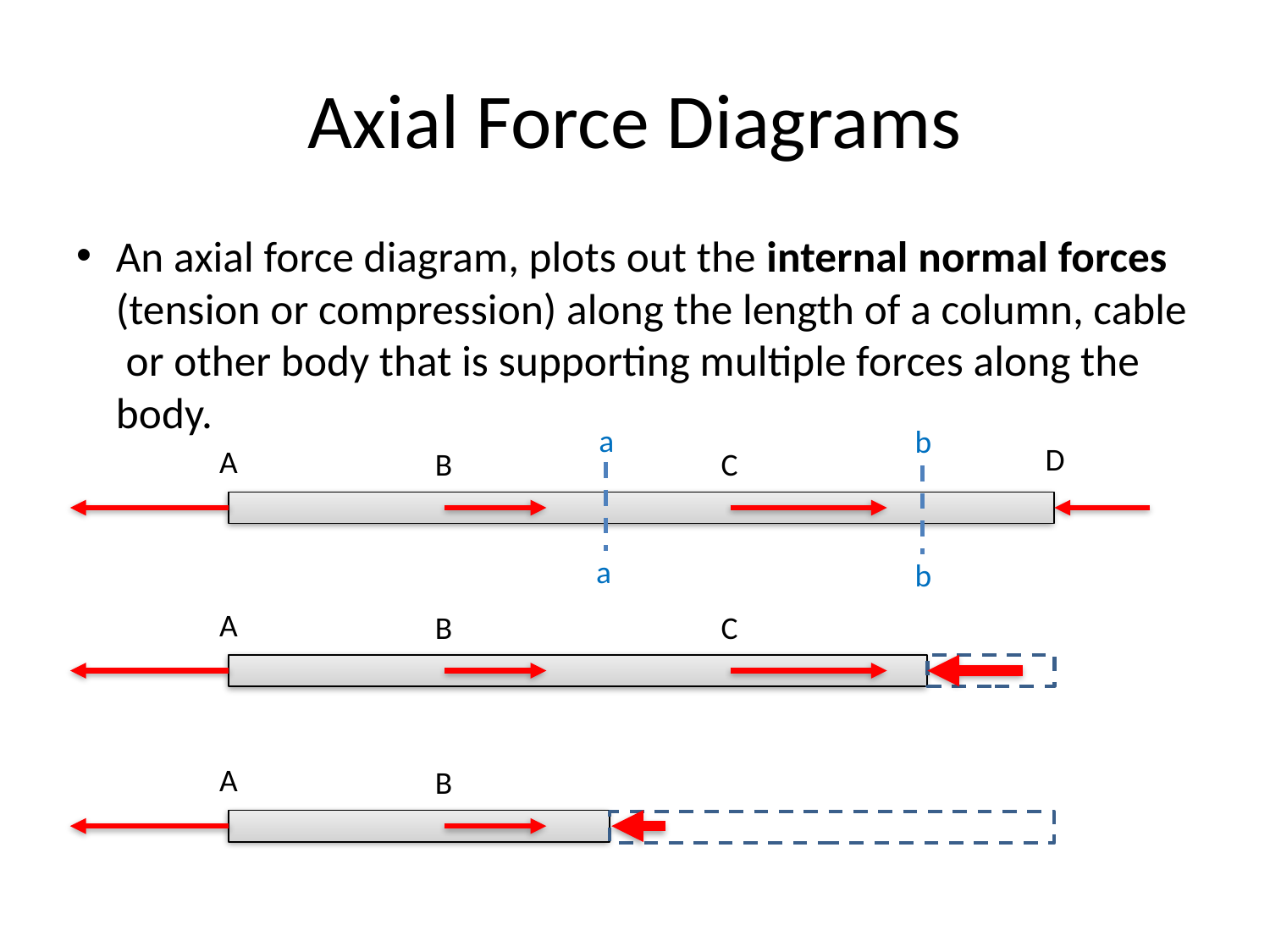

# Axial Force Diagrams
An axial force diagram, plots out the internal normal forces (tension or compression) along the length of a column, cable  or other body that is supporting multiple forces along the body.
a
b
D
A
B
C

a
b
A
B
C

A
B